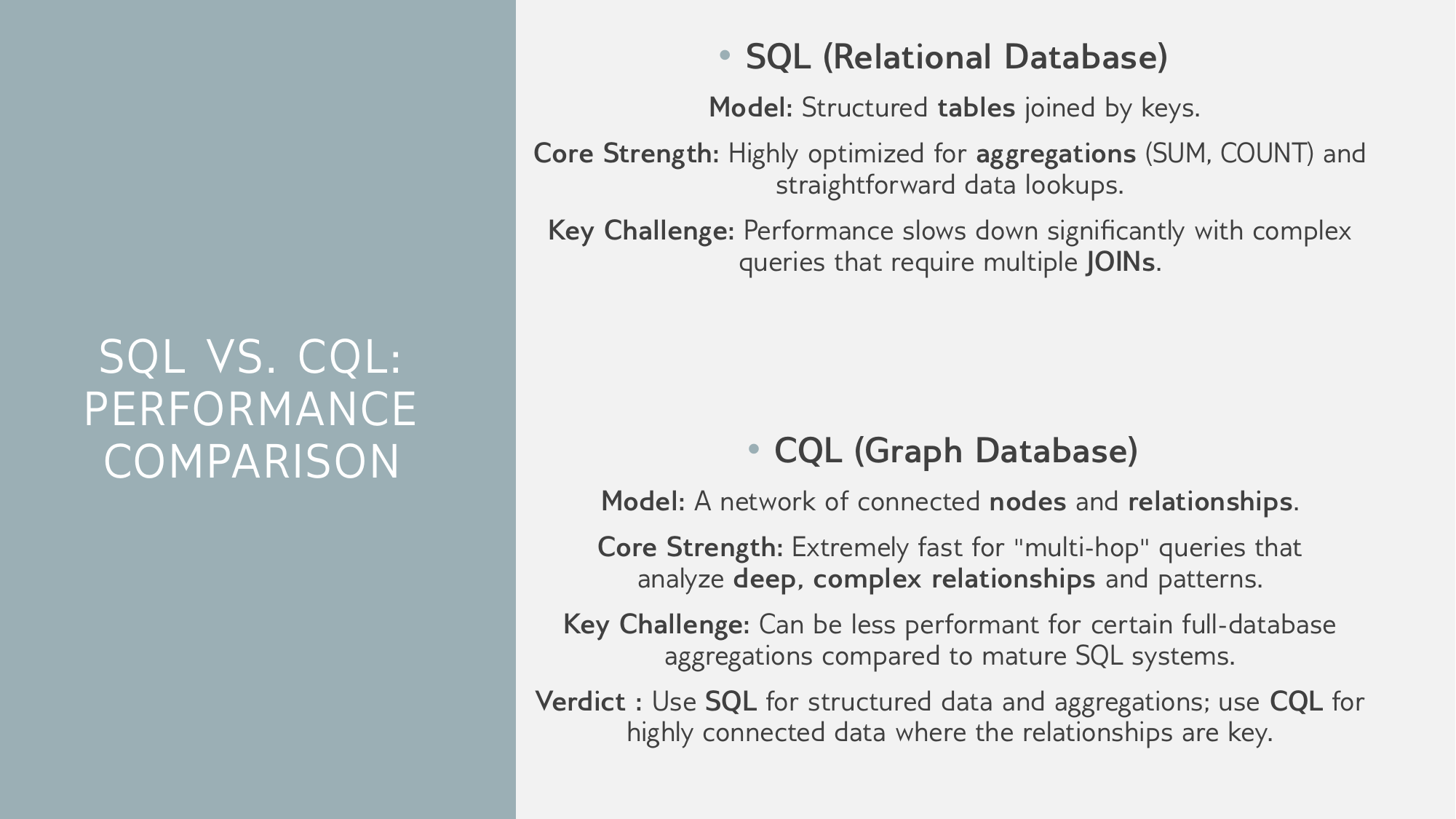

# SQL vs. CQL: Performance Comparison
SQL (Relational Database)
 Model: Structured tables joined by keys.
Core Strength: Highly optimized for aggregations (SUM, COUNT) and straightforward data lookups.
Key Challenge: Performance slows down significantly with complex queries that require multiple JOINs.

CQL (Graph Database)
Model: A network of connected nodes and relationships.
Core Strength: Extremely fast for "multi-hop" queries that analyze deep, complex relationships and patterns.
Key Challenge: Can be less performant for certain full-database aggregations compared to mature SQL systems.
Verdict : Use SQL for structured data and aggregations; use CQL for highly connected data where the relationships are key.